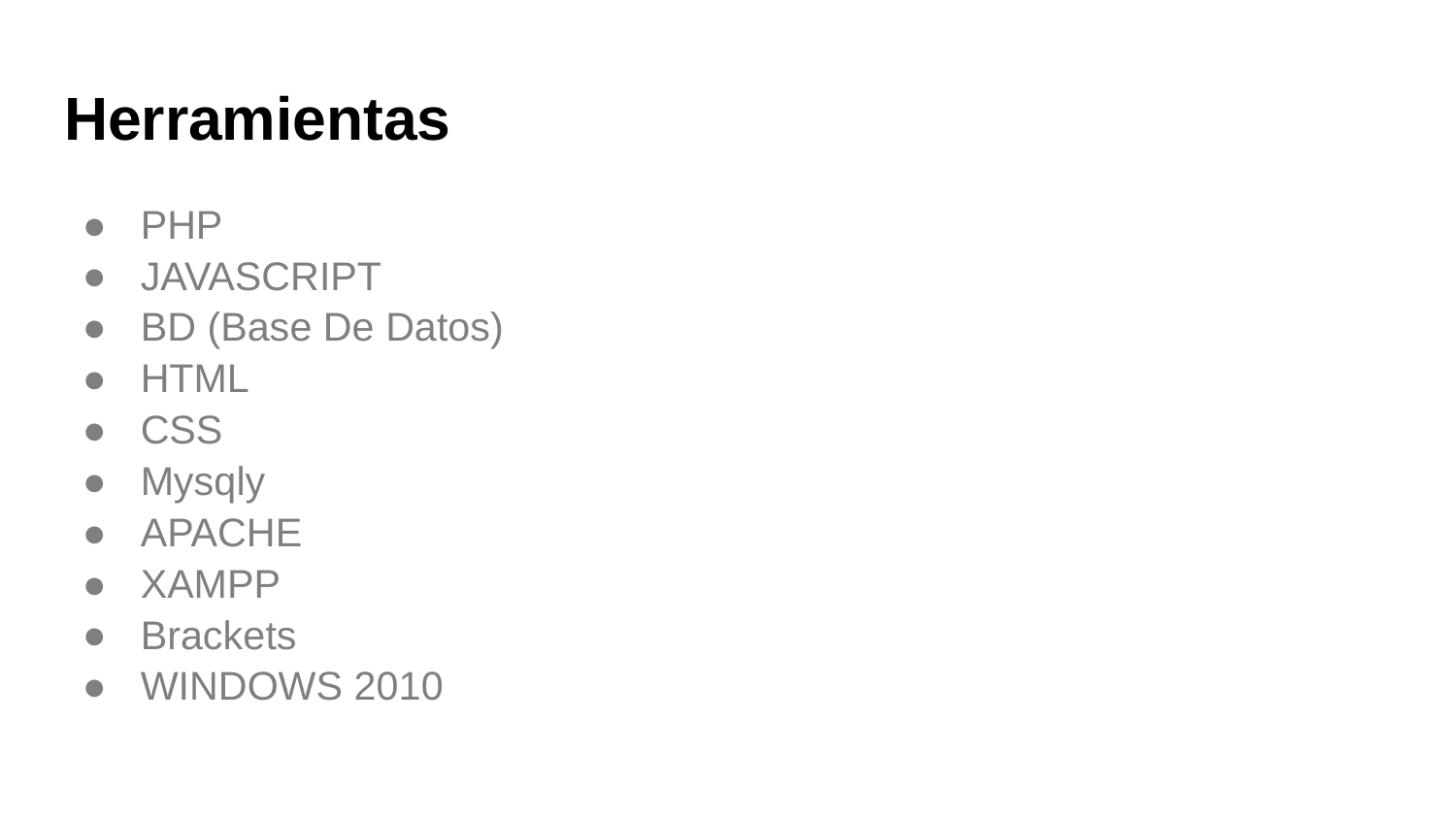

# Herramientas
PHP
JAVASCRIPT
BD (Base De Datos)
HTML
CSS
Mysqly
APACHE
XAMPP
Brackets
WINDOWS 2010